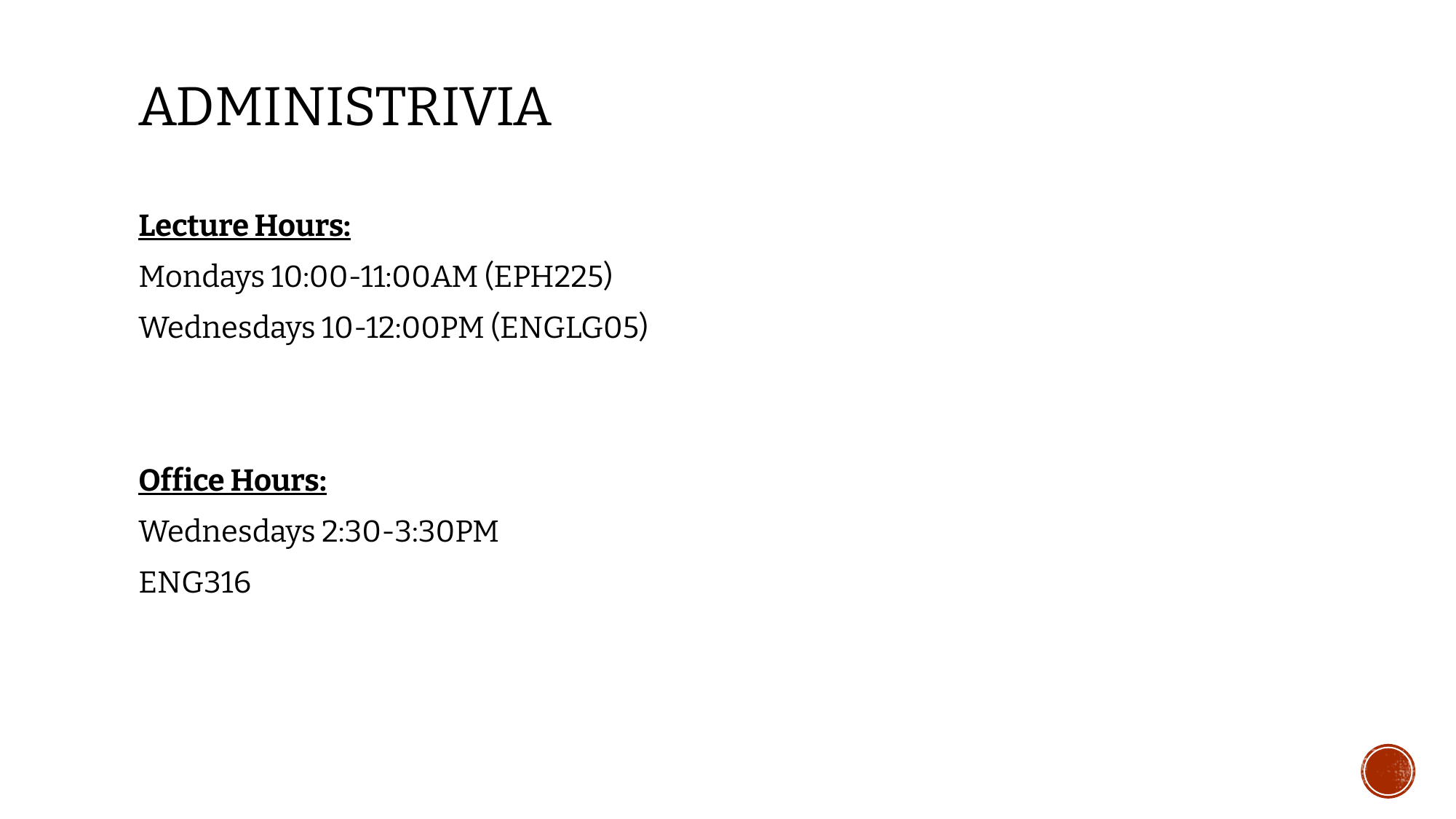

# Administrivia
Lecture Hours:
Mondays 10:00-11:00AM (EPH225)
Wednesdays 10-12:00PM (ENGLG05)

Office Hours:
Wednesdays 2:30-3:30PM
ENG316